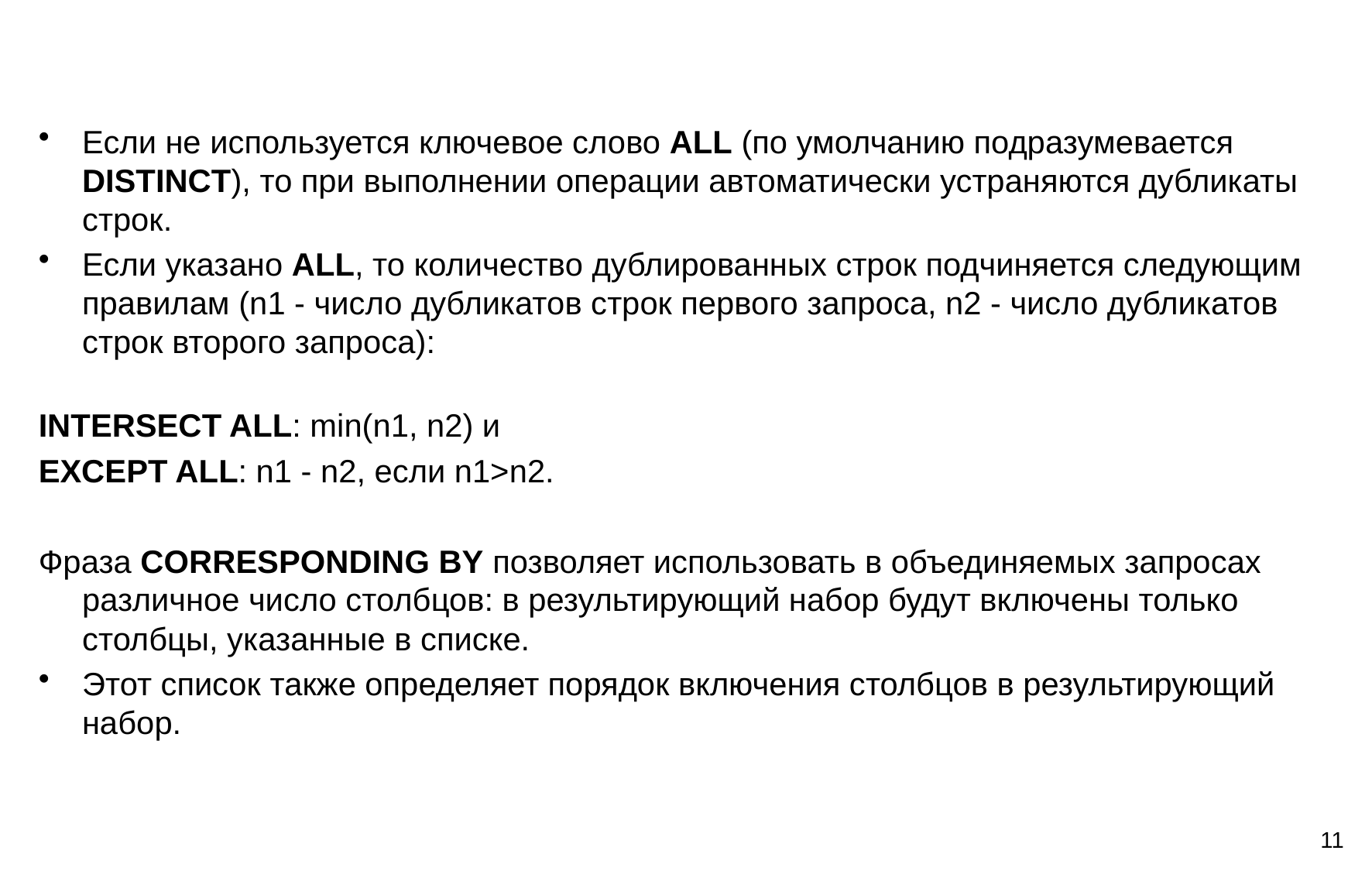

#
Если не используется ключевое слово ALL (по умолчанию подразумевается DISTINCT), то при выполнении операции автоматически устраняются дубликаты строк.
Если указано ALL, то количество дублированных строк подчиняется следующим правилам (n1 - число дубликатов строк первого запроса, n2 - число дубликатов строк второго запроса):
INTERSECT ALL: min(n1, n2) и
EXCEPT ALL: n1 - n2, если n1>n2.

Фраза CORRESPONDING BY позволяет использовать в объединяемых запросах различное число столбцов: в результирующий набор будут включены только столбцы, указанные в списке.
Этот список также определяет порядок включения столбцов в результирующий набор.
11